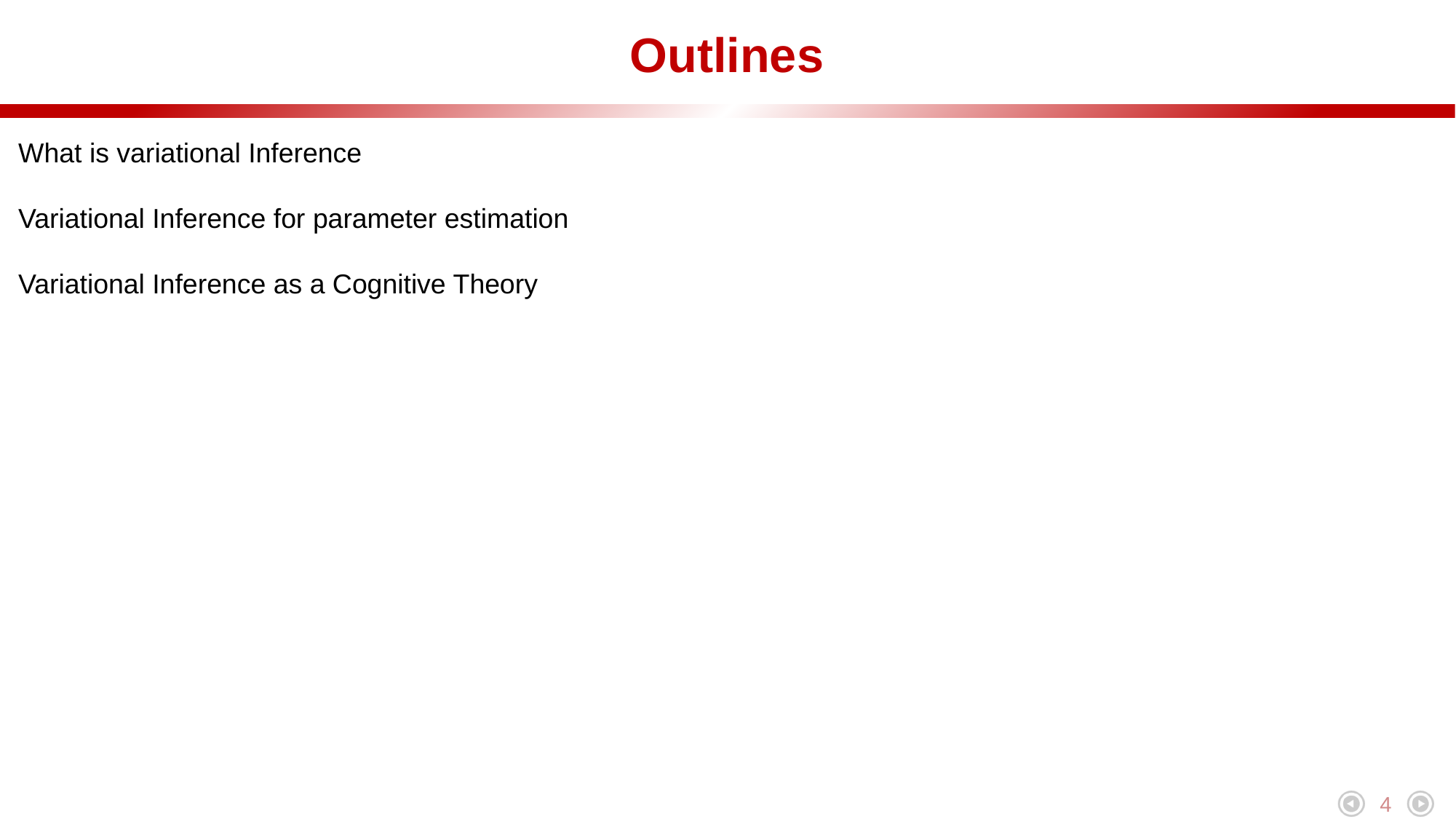

# Outlines
 What is variational Inference

 Variational Inference for parameter estimation

 Variational Inference as a Cognitive Theory
4